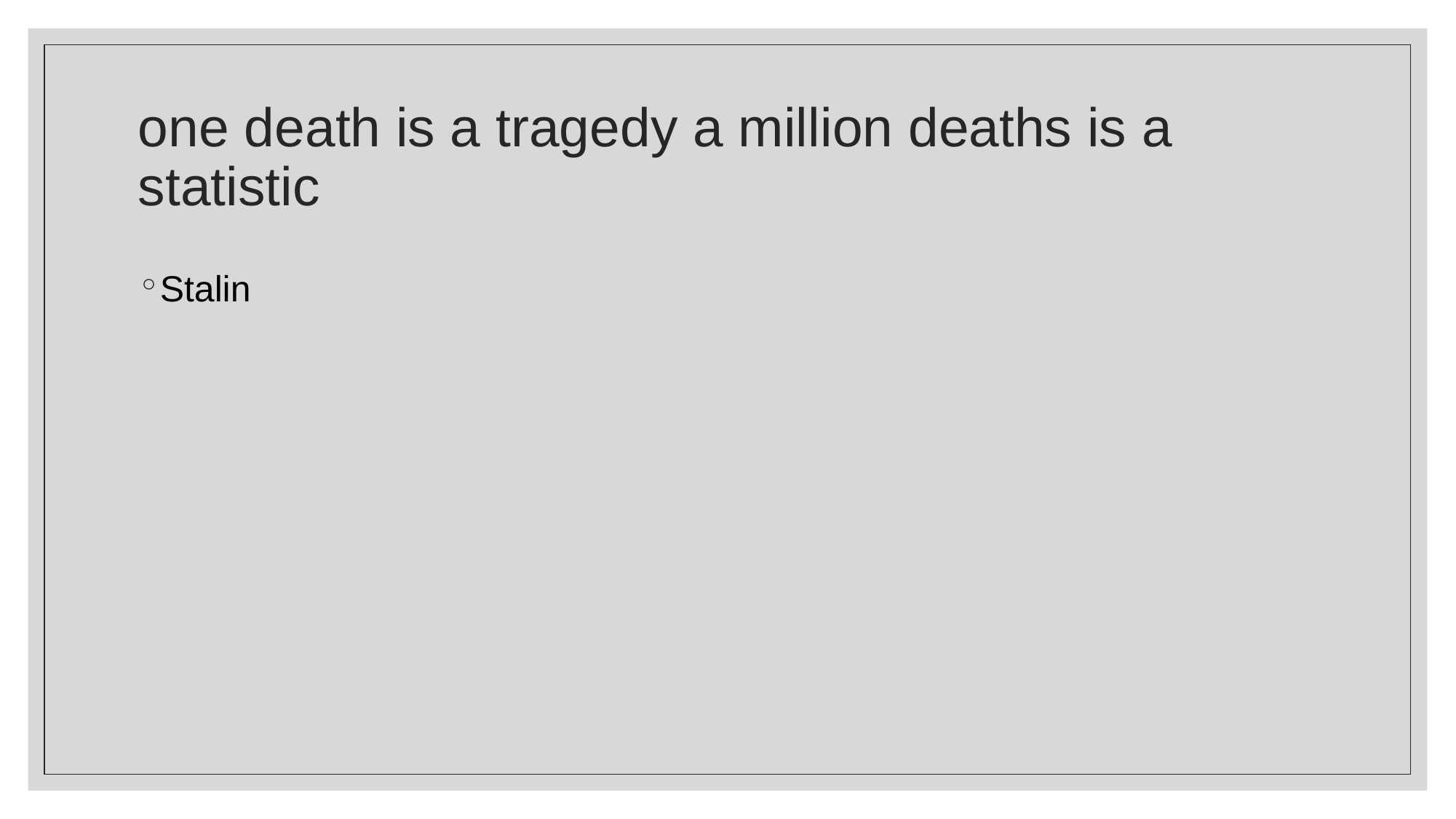

# one death is a tragedy a million deaths is a statistic
Stalin